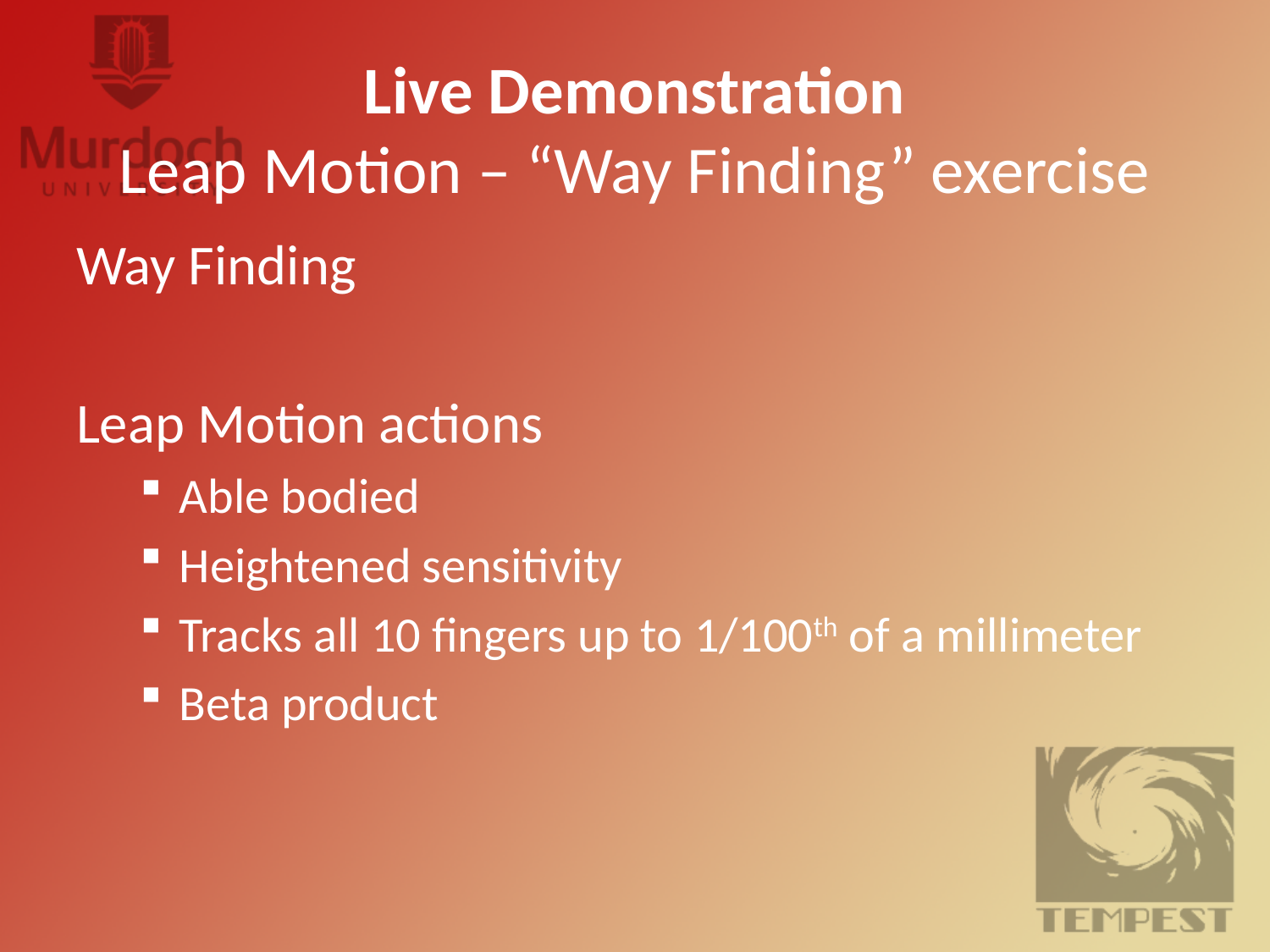

# Live Demonstration Leap Motion – “Way Finding” exercise
Way Finding

Leap Motion actions
Able bodied
Heightened sensitivity
Tracks all 10 fingers up to 1/100th of a millimeter
Beta product